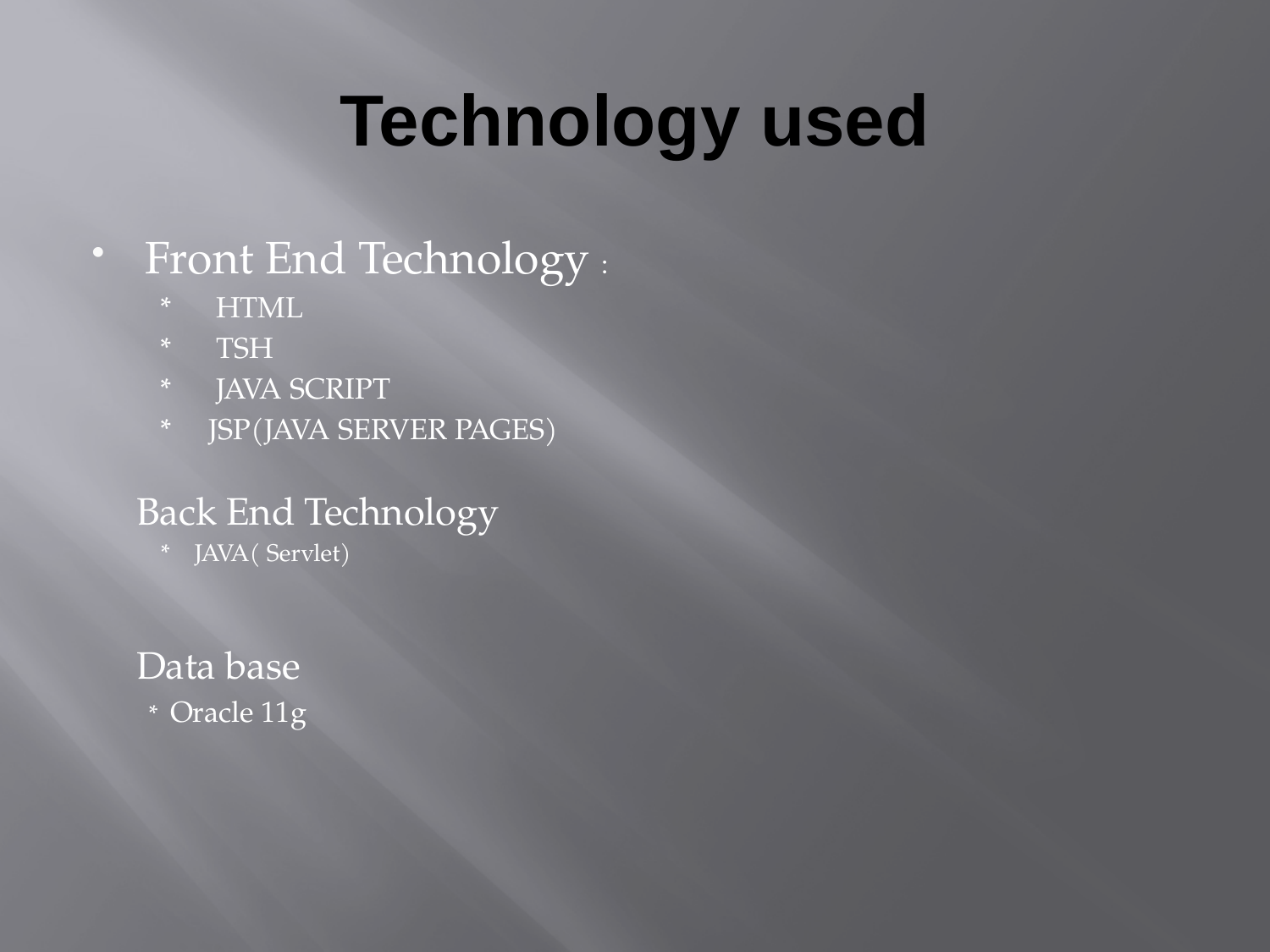

# Technology used
Front End Technology :
         *      HTML
         *      TSH
         *      JAVA SCRIPT
         *     JSP(JAVA SERVER PAGES)

       Back End Technology
           *    JAVA( Servlet)

       Data base
         *  Oracle 11g